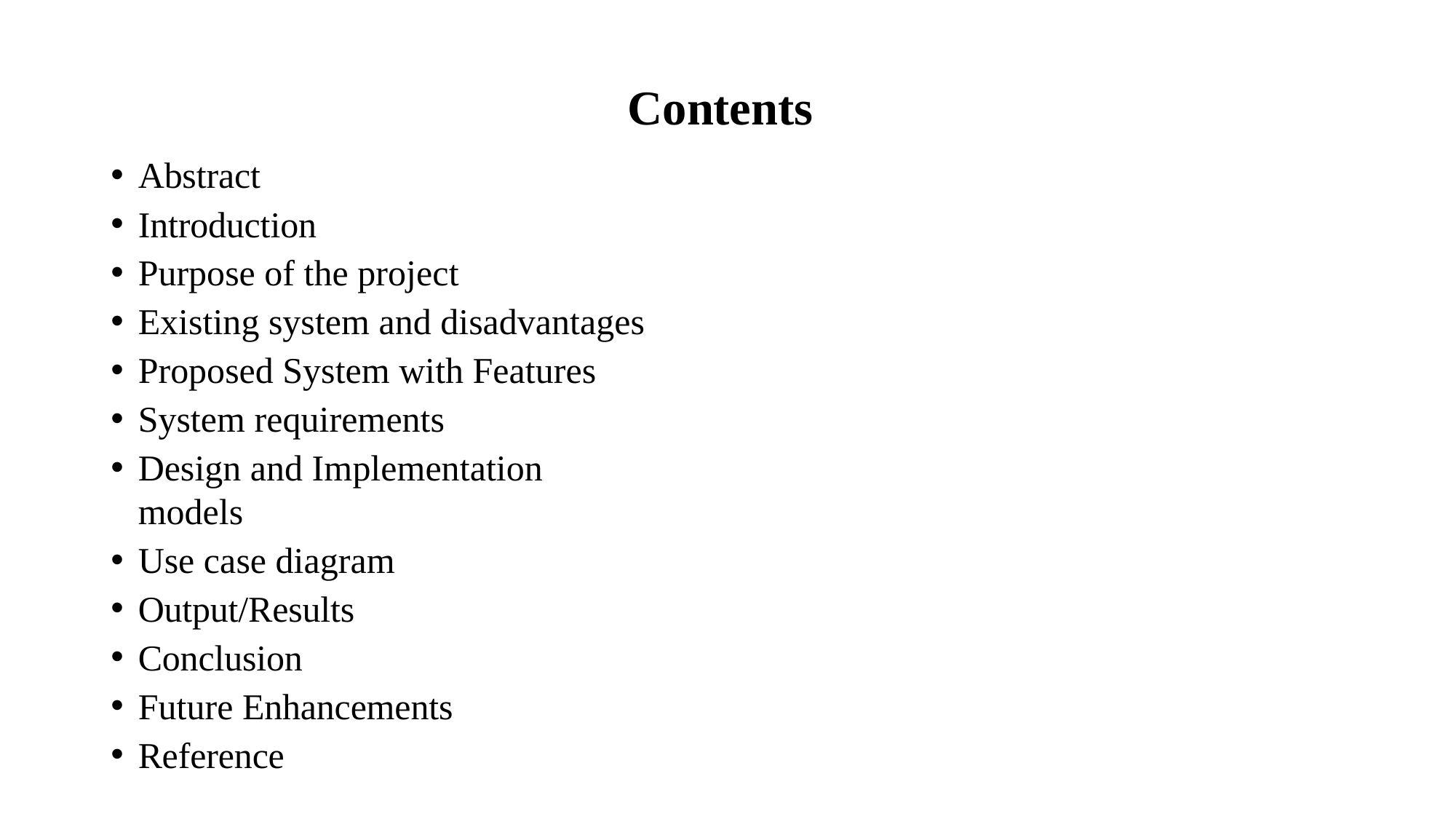

# Contents
Abstract
Introduction
Purpose of the project
Existing system and disadvantages
Proposed System with Features
System requirements
Design and Implementation models
Use case diagram
Output/Results
Conclusion
Future Enhancements
Reference